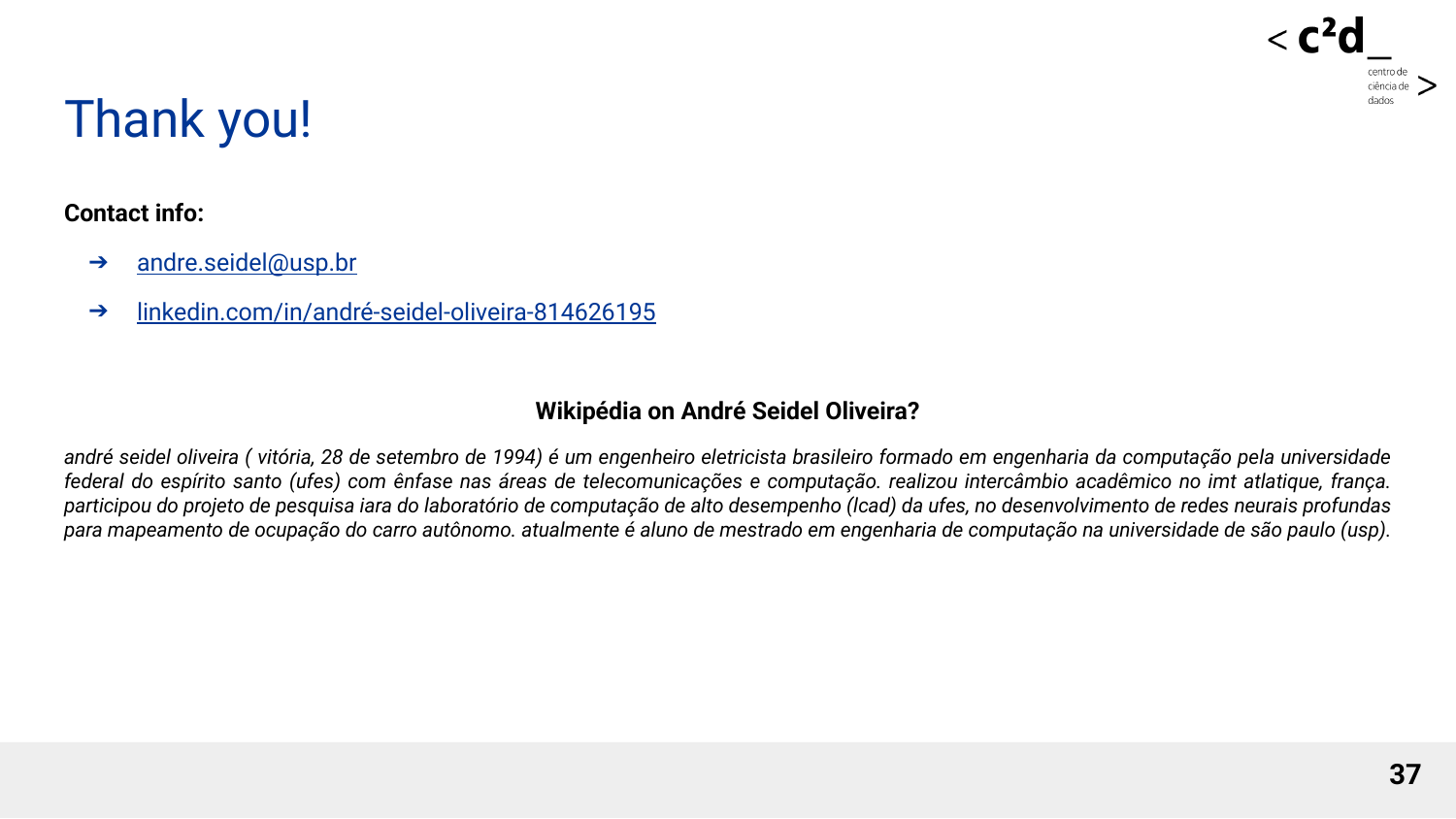

# Thank you!
Contact info:
andre.seidel@usp.br
linkedin.com/in/andré-seidel-oliveira-814626195

Wikipédia on André Seidel Oliveira?
andré seidel oliveira ( vitória, 28 de setembro de 1994) é um engenheiro eletricista brasileiro formado em engenharia da computação pela universidade federal do espírito santo (ufes) com ênfase nas áreas de telecomunicações e computação. realizou intercâmbio acadêmico no imt atlatique, frança. participou do projeto de pesquisa iara do laboratório de computação de alto desempenho (lcad) da ufes, no desenvolvimento de redes neurais profundas para mapeamento de ocupação do carro autônomo. atualmente é aluno de mestrado em engenharia de computação na universidade de são paulo (usp).
37